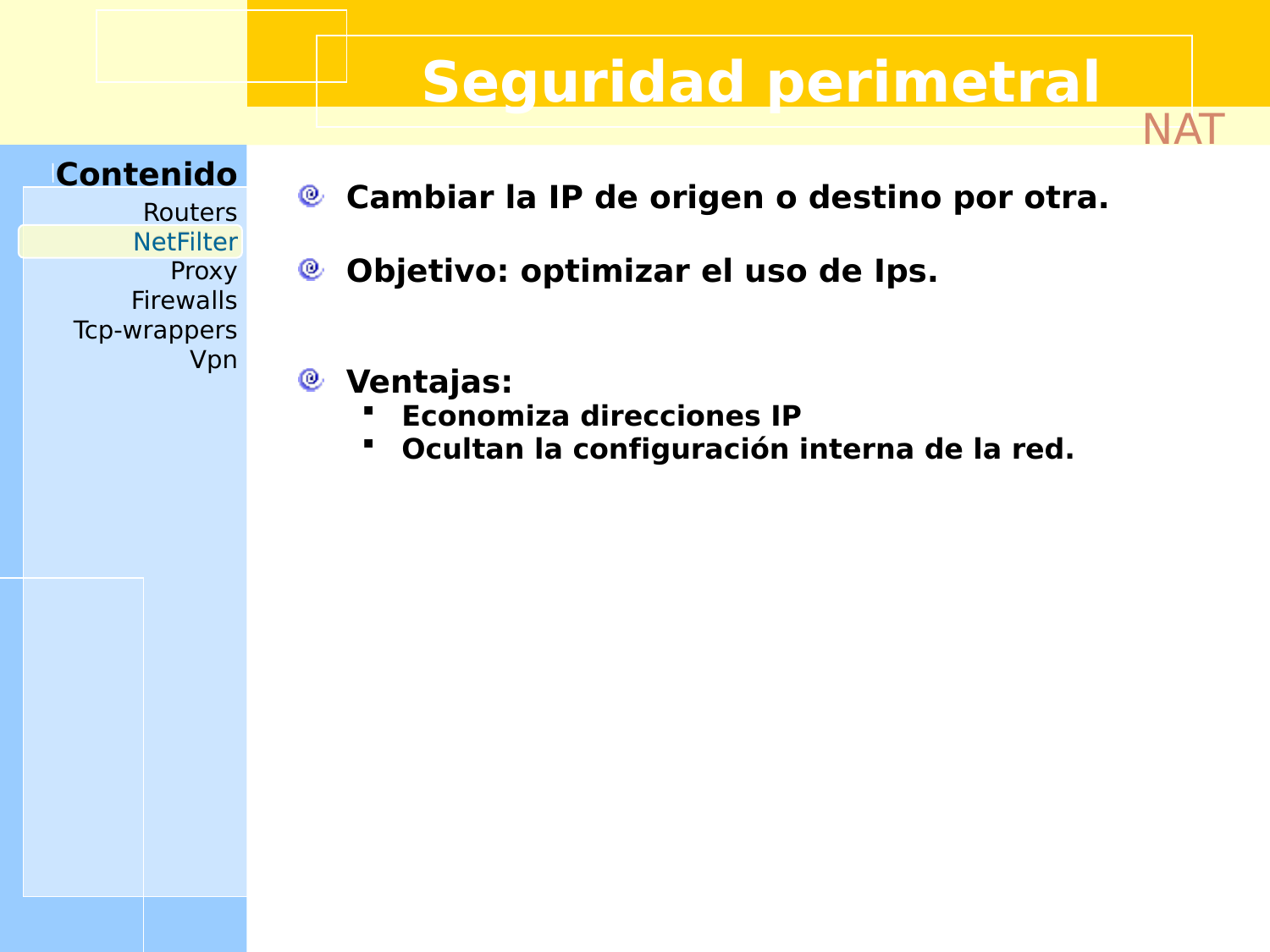

# Seguridad perimetral
NAT

Cambiar la IP de origen o destino por otra.

Objetivo: optimizar el uso de Ips.

Ventajas:
Economiza direcciones IP
Ocultan la configuración interna de la red.
NetFilter